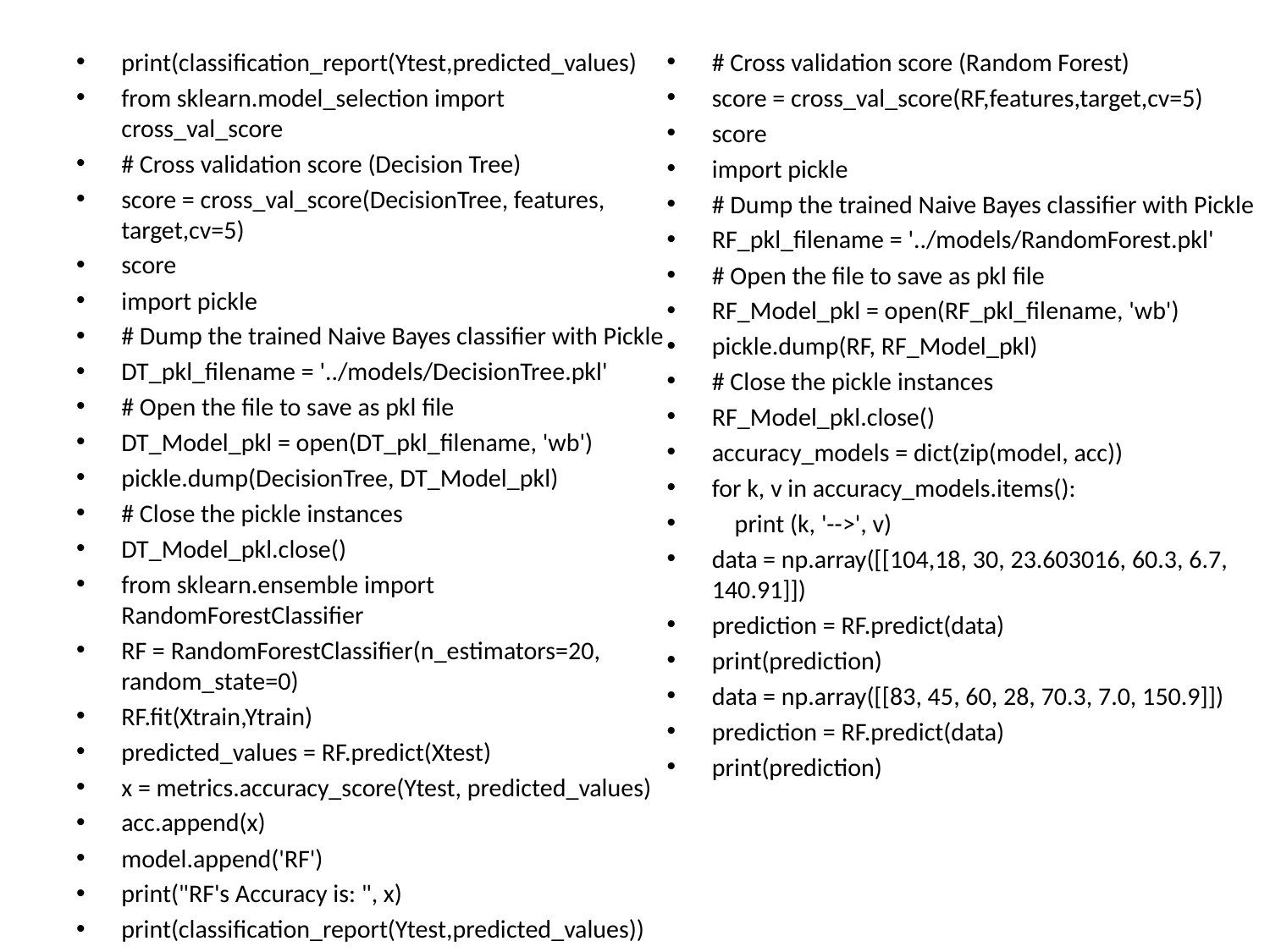

print(classification_report(Ytest,predicted_values)
from sklearn.model_selection import cross_val_score
# Cross validation score (Decision Tree)
score = cross_val_score(DecisionTree, features, target,cv=5)
score
import pickle
# Dump the trained Naive Bayes classifier with Pickle
DT_pkl_filename = '../models/DecisionTree.pkl'
# Open the file to save as pkl file
DT_Model_pkl = open(DT_pkl_filename, 'wb')
pickle.dump(DecisionTree, DT_Model_pkl)
# Close the pickle instances
DT_Model_pkl.close()
from sklearn.ensemble import RandomForestClassifier
RF = RandomForestClassifier(n_estimators=20, random_state=0)
RF.fit(Xtrain,Ytrain)
predicted_values = RF.predict(Xtest)
x = metrics.accuracy_score(Ytest, predicted_values)
acc.append(x)
model.append('RF')
print("RF's Accuracy is: ", x)
print(classification_report(Ytest,predicted_values))
# Cross validation score (Random Forest)
score = cross_val_score(RF,features,target,cv=5)
score
import pickle
# Dump the trained Naive Bayes classifier with Pickle
RF_pkl_filename = '../models/RandomForest.pkl'
# Open the file to save as pkl file
RF_Model_pkl = open(RF_pkl_filename, 'wb')
pickle.dump(RF, RF_Model_pkl)
# Close the pickle instances
RF_Model_pkl.close()
accuracy_models = dict(zip(model, acc))
for k, v in accuracy_models.items():
    print (k, '-->', v)
data = np.array([[104,18, 30, 23.603016, 60.3, 6.7, 140.91]])
prediction = RF.predict(data)
print(prediction)
data = np.array([[83, 45, 60, 28, 70.3, 7.0, 150.9]])
prediction = RF.predict(data)
print(prediction)